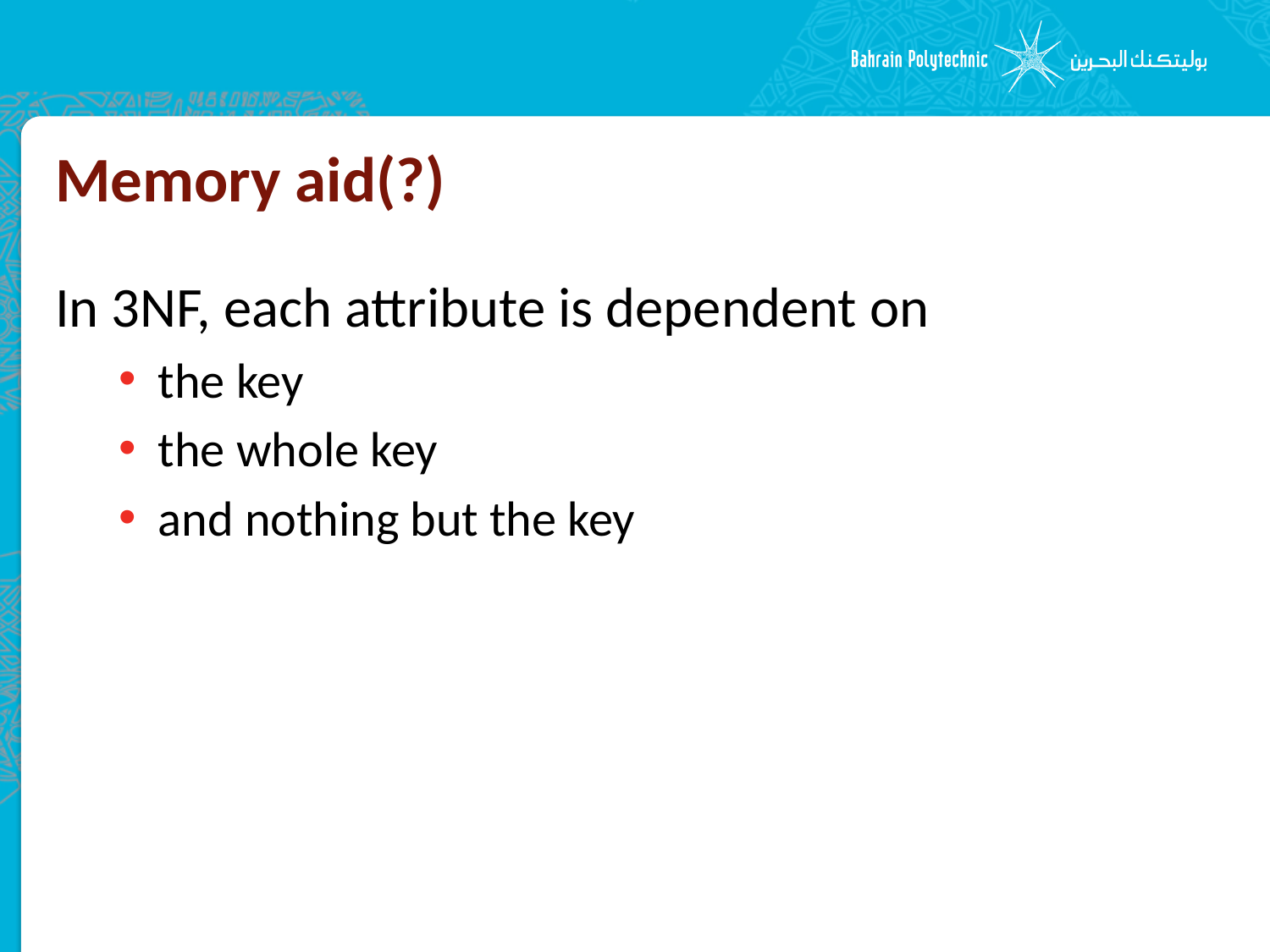

# Memory aid(?)
In 3NF, each attribute is dependent on
the key
the whole key
and nothing but the key